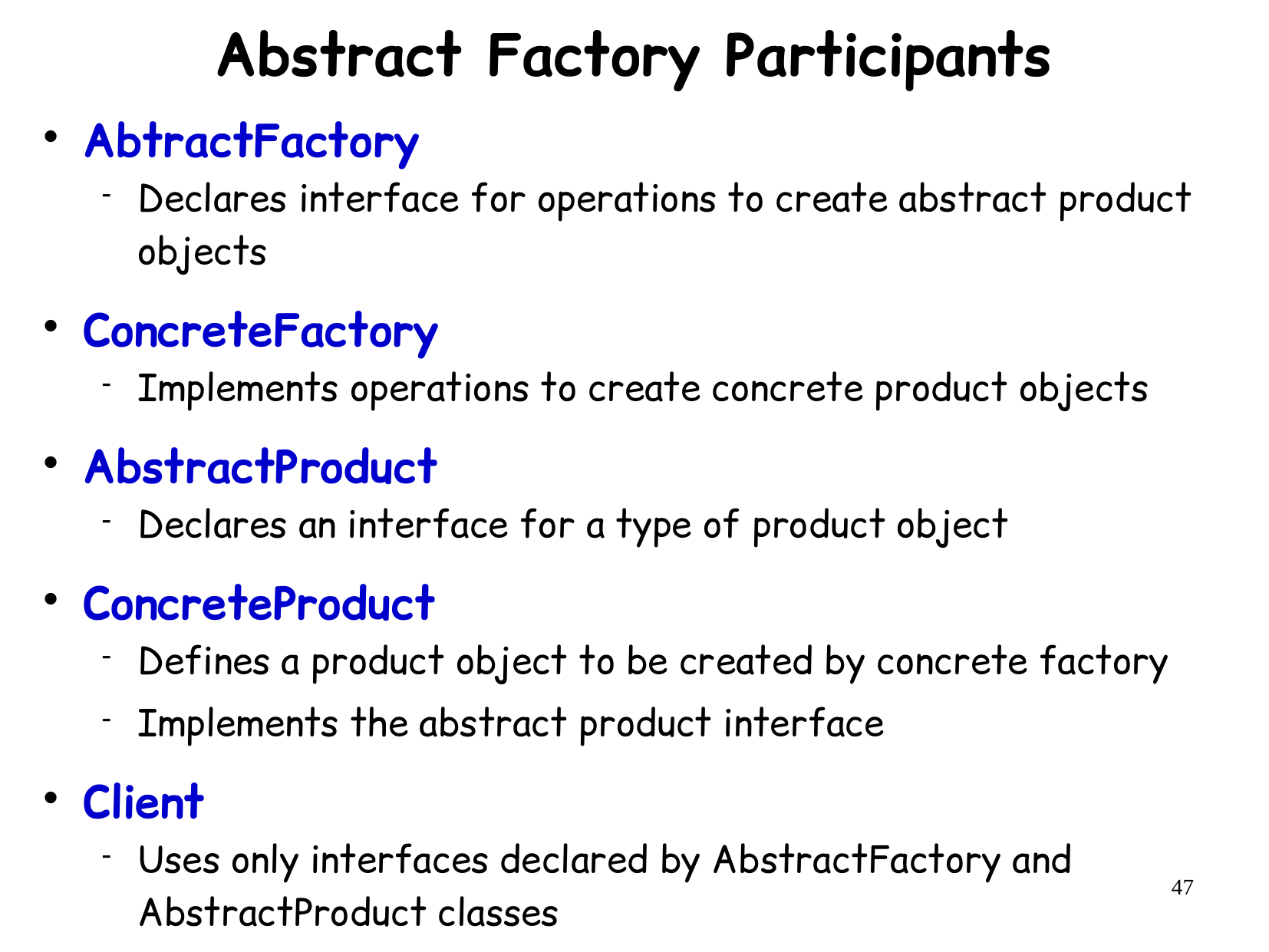

Abstract Factory Participants
AbtractFactory
Declares interface for operations to create abstract product objects
ConcreteFactory
Implements operations to create concrete product objects
AbstractProduct
Declares an interface for a type of product object
ConcreteProduct
Defines a product object to be created by concrete factory
Implements the abstract product interface
Client
Uses only interfaces declared by AbstractFactory and AbstractProduct classes